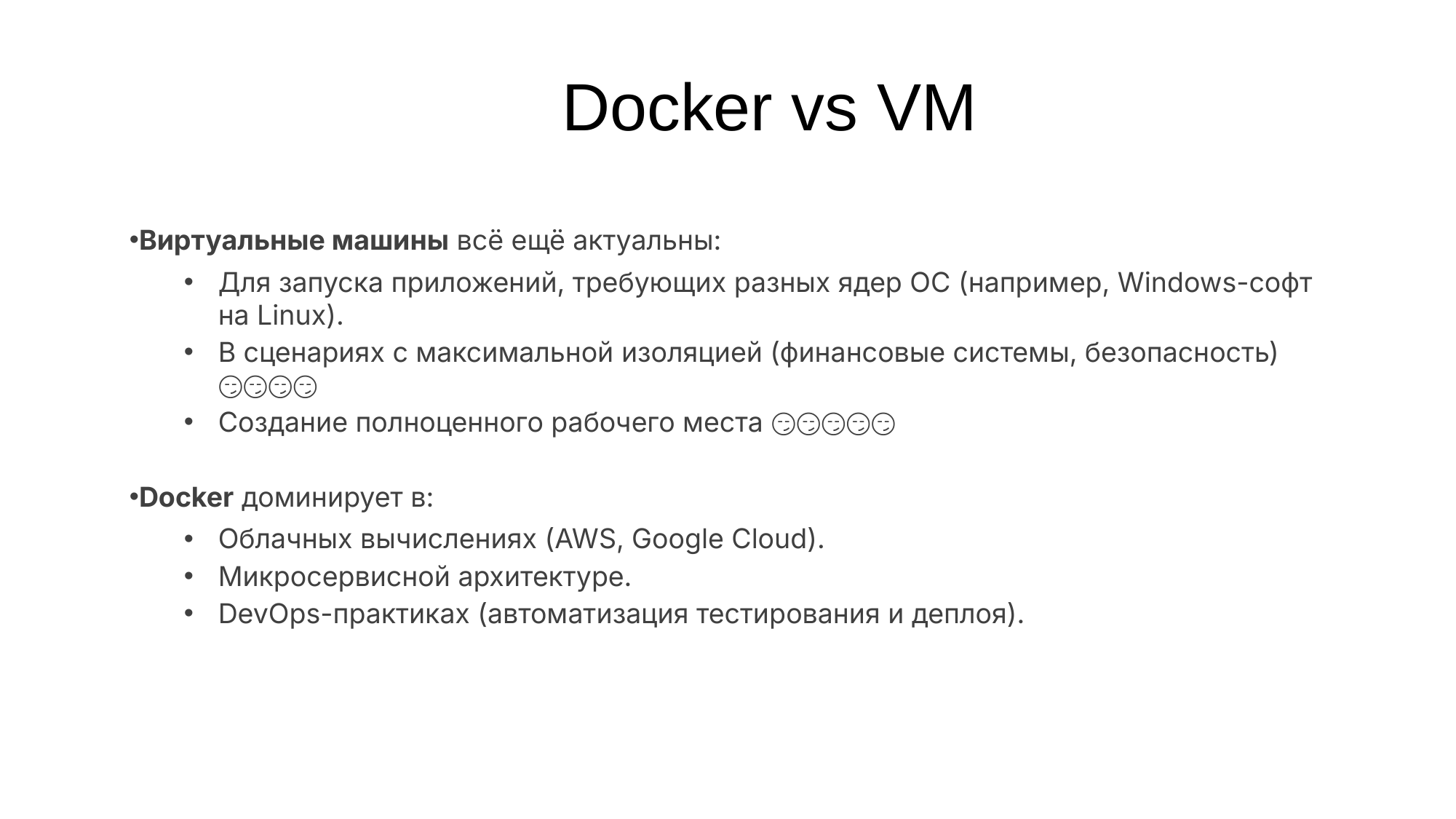

Docker vs VM
Виртуальные машины всё ещё актуальны:
Для запуска приложений, требующих разных ядер ОС (например, Windows-софт на Linux).
В сценариях с максимальной изоляцией (финансовые системы, безопасность) 😏😏😏😏
Создание полноценного рабочего места 😏😏😏😏😏

Docker доминирует в:
Облачных вычислениях (AWS, Google Cloud).
Микросервисной архитектуре.
DevOps-практиках (автоматизация тестирования и деплоя).